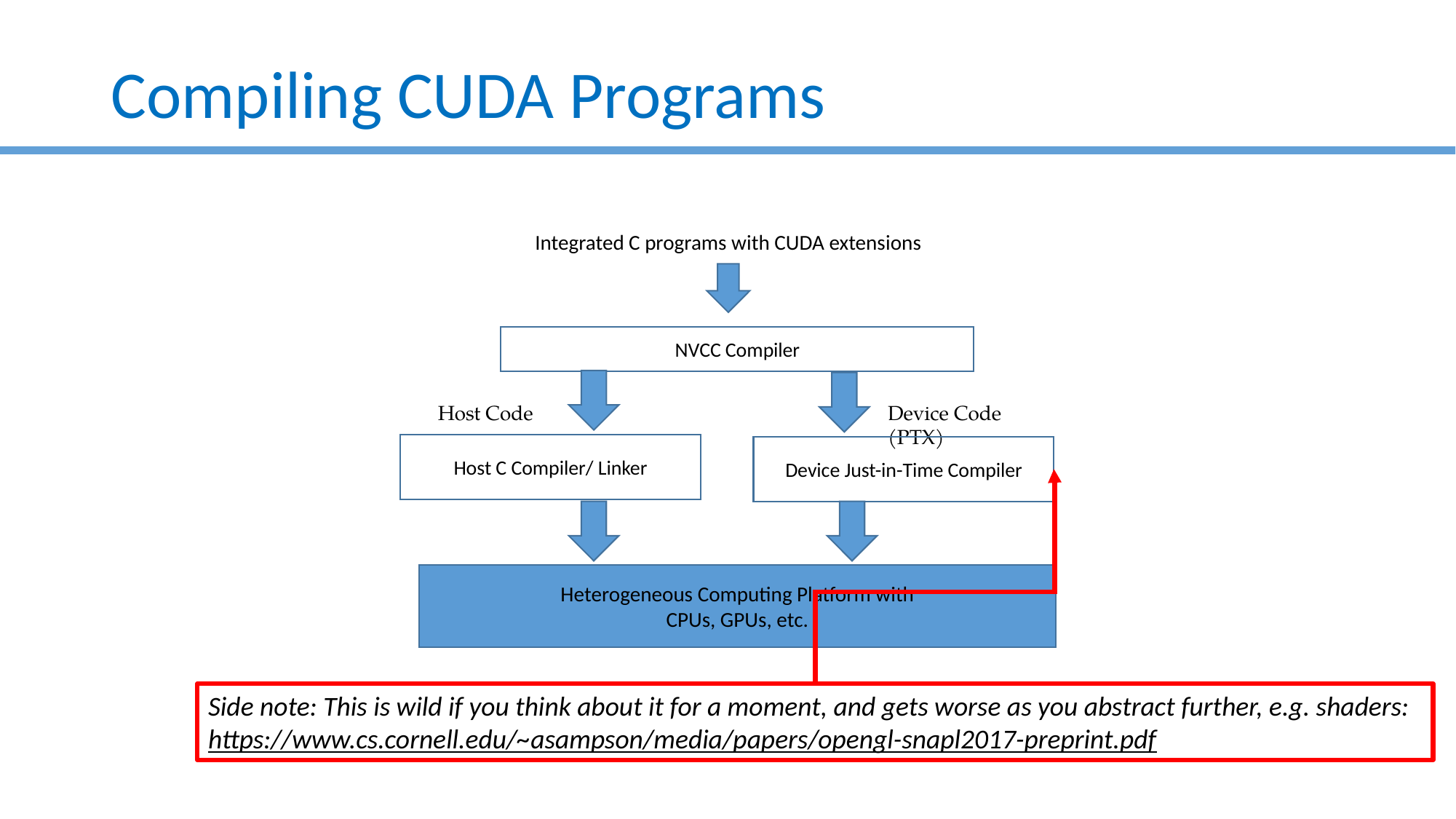

# Compiling CUDA Programs
Integrated C programs with CUDA extensions

NVCC Compiler

Device Code (PTX)
Host Code
Host C Compiler/ Linker
Device Just-in-Time Compiler

Heterogeneous Computing Platform with
CPUs, GPUs, etc.
Side note: This is wild if you think about it for a moment, and gets worse as you abstract further, e.g. shaders:
https://www.cs.cornell.edu/~asampson/media/papers/opengl-snapl2017-preprint.pdf
50